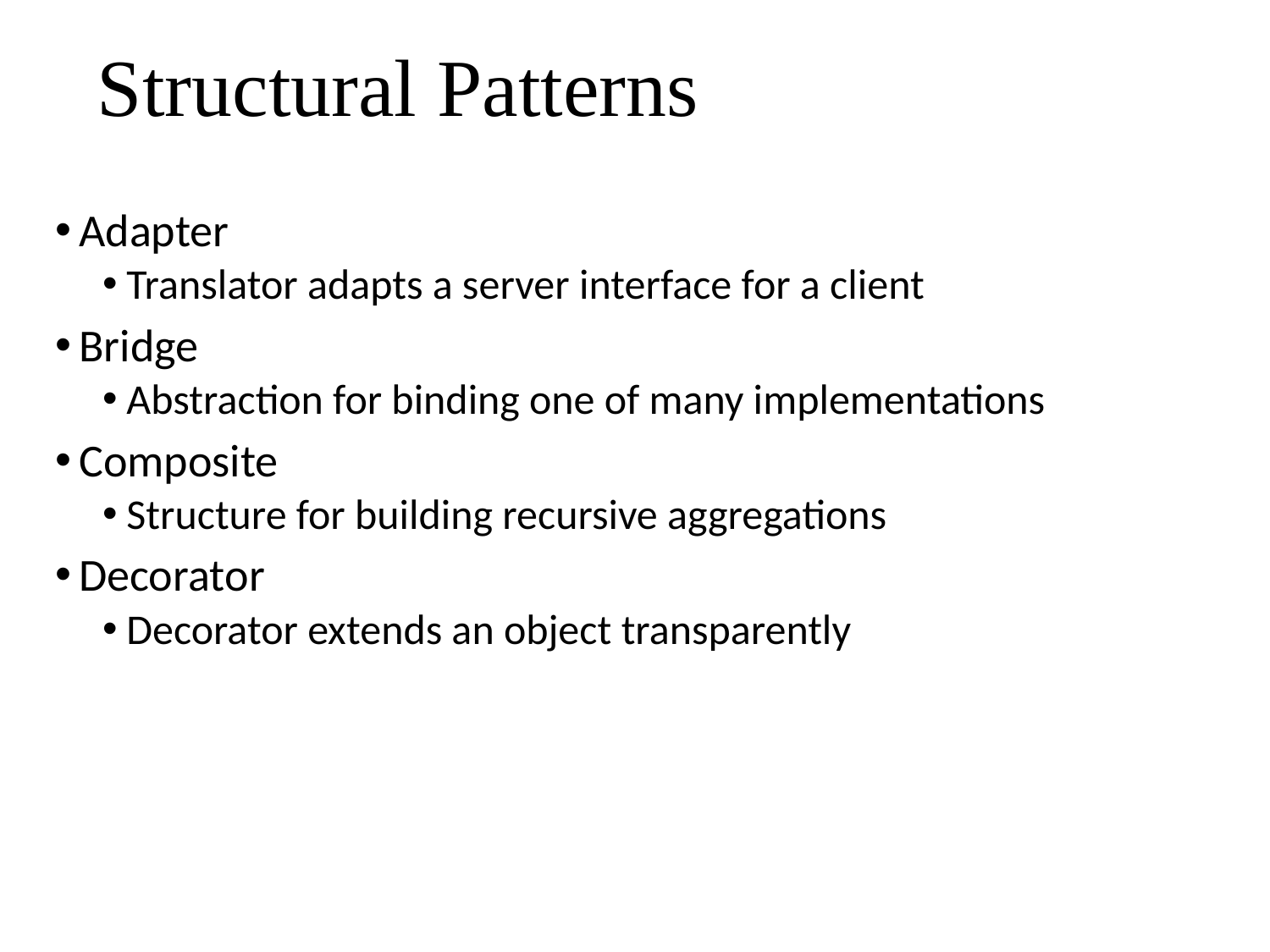

# Structural Patterns
Adapter
Translator adapts a server interface for a client
Bridge
Abstraction for binding one of many implementations
Composite
Structure for building recursive aggregations
Decorator
Decorator extends an object transparently